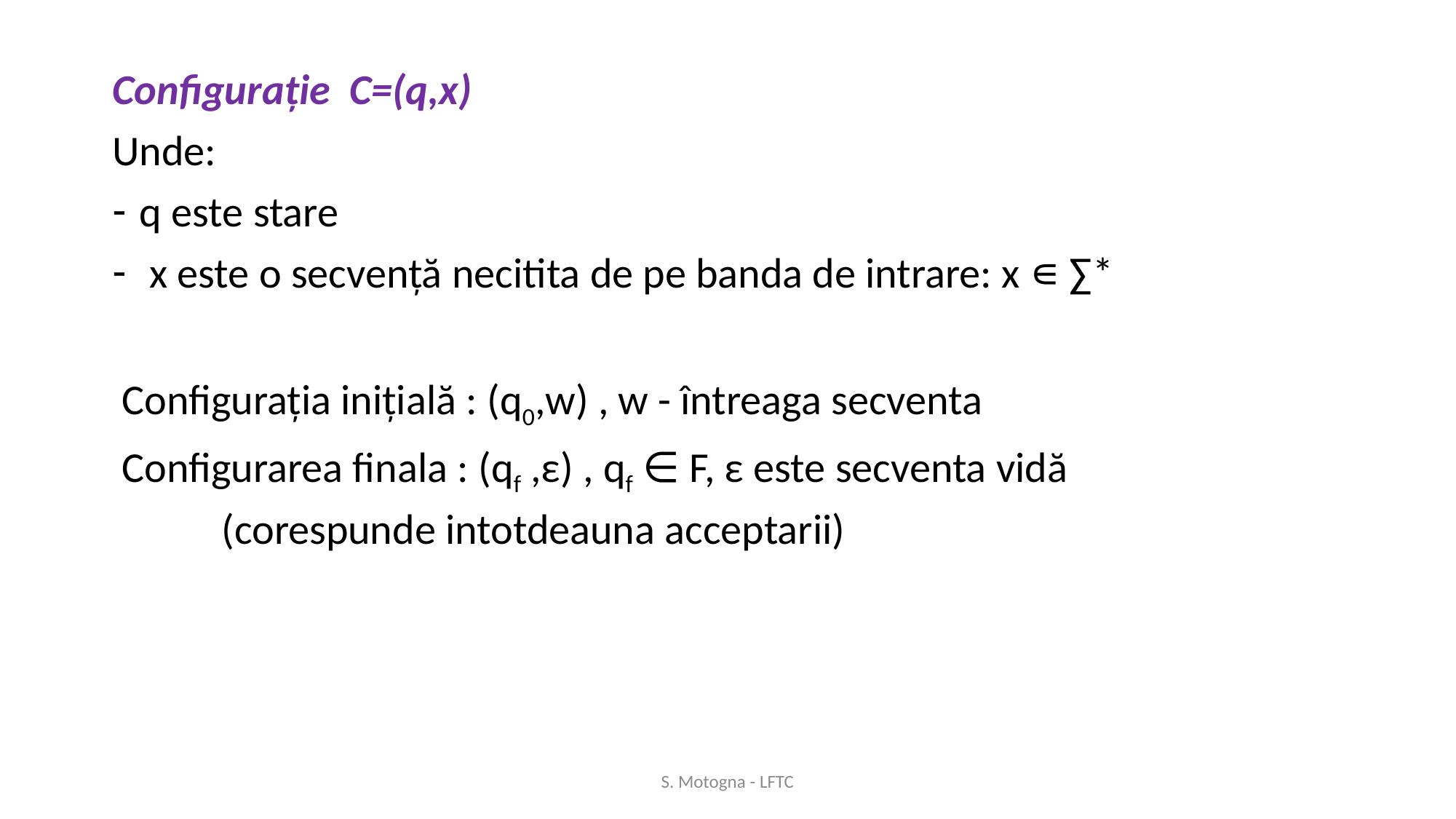

Configurație  C=(q,x)
Unde:
q este stare
 x este o secvență necitita de pe banda de intrare: x ∊ ∑*

 Configurația inițială : (q0,w) , w - întreaga secventa
 Configurarea finala : (qf ,ε) , qf ∈ F, ε este secventa vidă
	(corespunde intotdeauna acceptarii)

S. Motogna - LFTC